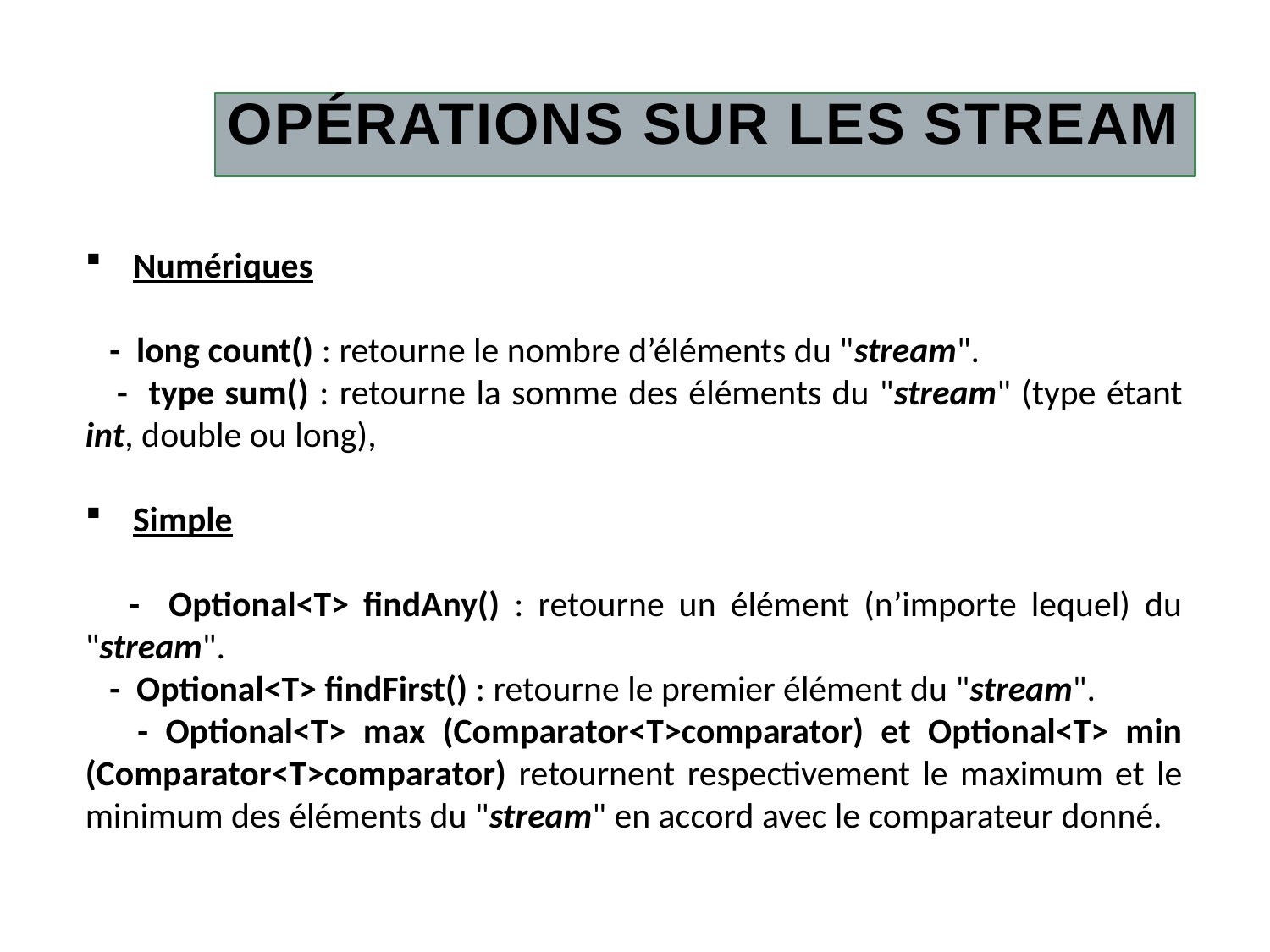

# Opérations sur les stream
Numériques

   -  long count() : retourne le nombre d’éléments du "stream".
   -  type sum() : retourne la somme des éléments du "stream" (type étant int, double ou long),

Simple

   -  Optional<T> findAny() : retourne un élément (n’importe lequel) du "stream".
   -  Optional<T> findFirst() : retourne le premier élément du "stream".
   - Optional<T> max (Comparator<T>comparator) et Optional<T> min (Comparator<T>comparator) retournent respectivement le maximum et le minimum des éléments du "stream" en accord avec le comparateur donné.

13